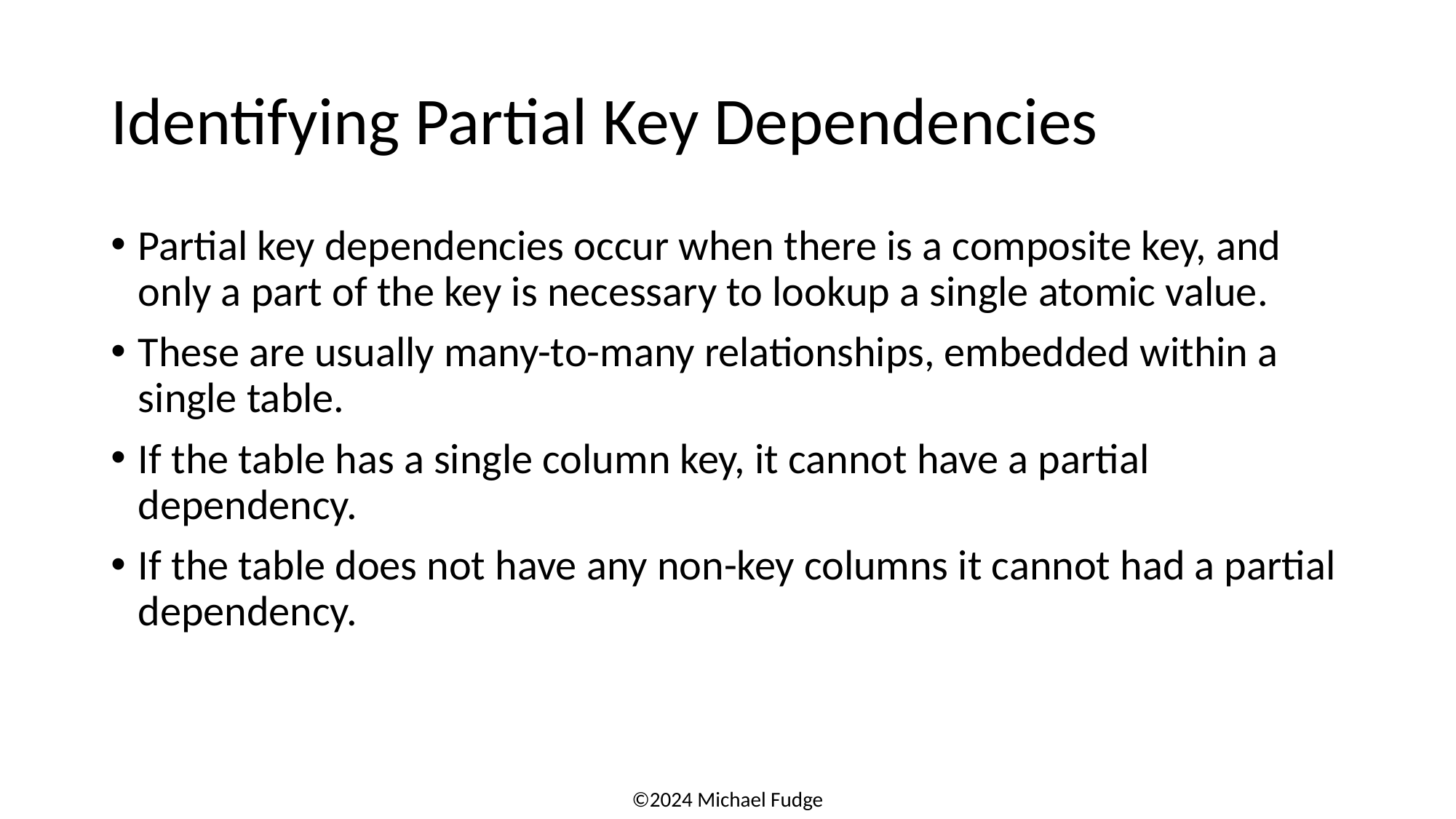

# Identifying Partial Key Dependencies
Partial key dependencies occur when there is a composite key, and only a part of the key is necessary to lookup a single atomic value.
These are usually many-to-many relationships, embedded within a single table.
If the table has a single column key, it cannot have a partial dependency.
If the table does not have any non-key columns it cannot had a partial dependency.